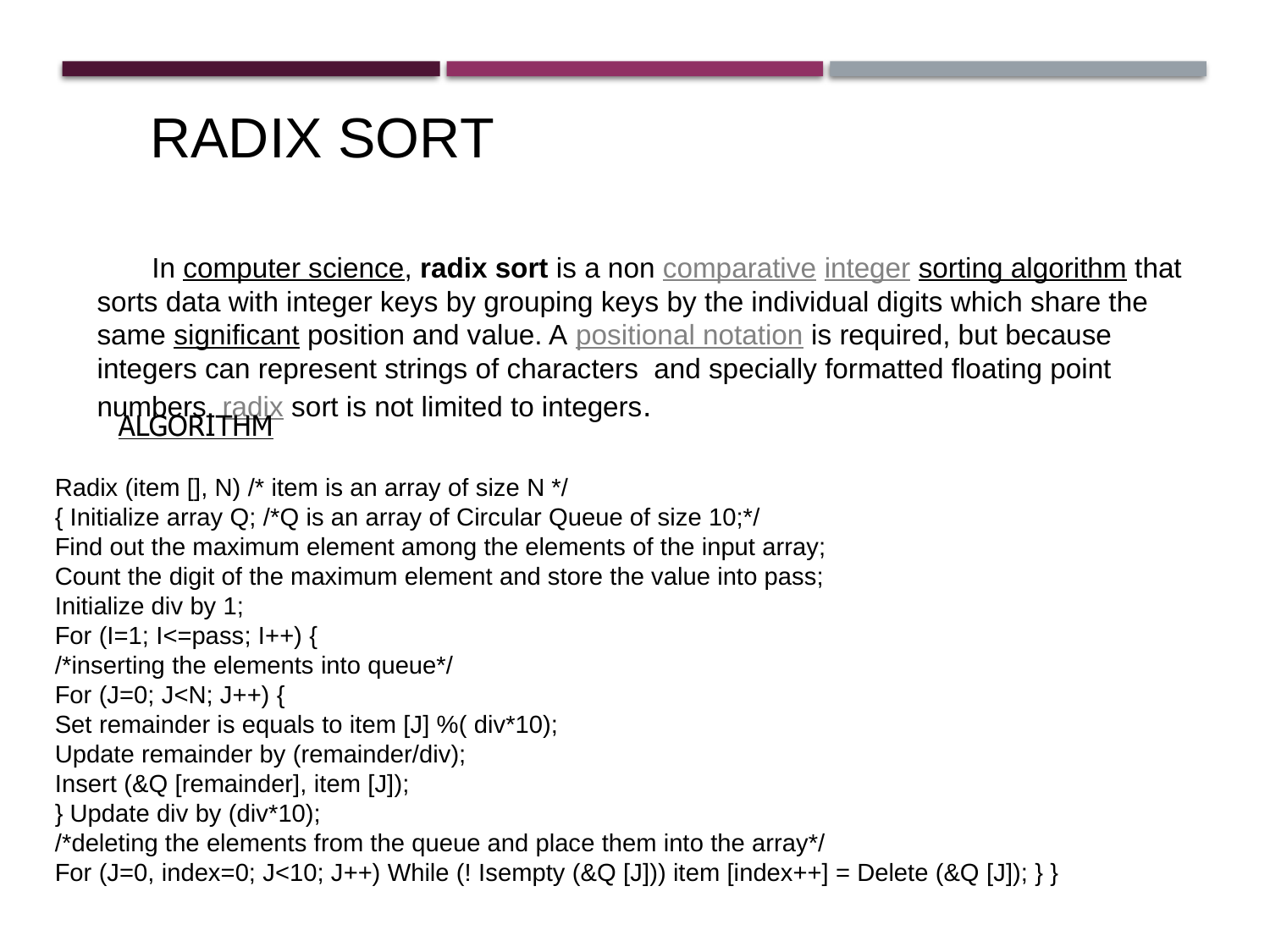

RADIX SORT
       In computer science, radix sort is a non comparative integer sorting algorithm that sorts data with integer keys by grouping keys by the individual digits which share the same significant position and value. A positional notation is required, but because integers can represent strings of characters  and specially formatted floating point numbers, radix sort is not limited to integers.
ALGORITHM
Radix (item [], N) /* item is an array of size N */
{ Initialize array Q; /*Q is an array of Circular Queue of size 10;*/
Find out the maximum element among the elements of the input array;
Count the digit of the maximum element and store the value into pass;
Initialize div by 1;
For (I=1; I<=pass; I++) {
/*inserting the elements into queue*/
For (J=0; J<N; J++) {
Set remainder is equals to item [J] %( div*10);
Update remainder by (remainder/div);
Insert (&Q [remainder], item [J]);
} Update div by (div*10);
/*deleting the elements from the queue and place them into the array*/
For (J=0, index=0; J<10; J++) While (! Isempty (&Q [J])) item [index++] = Delete (&Q [J]); } }